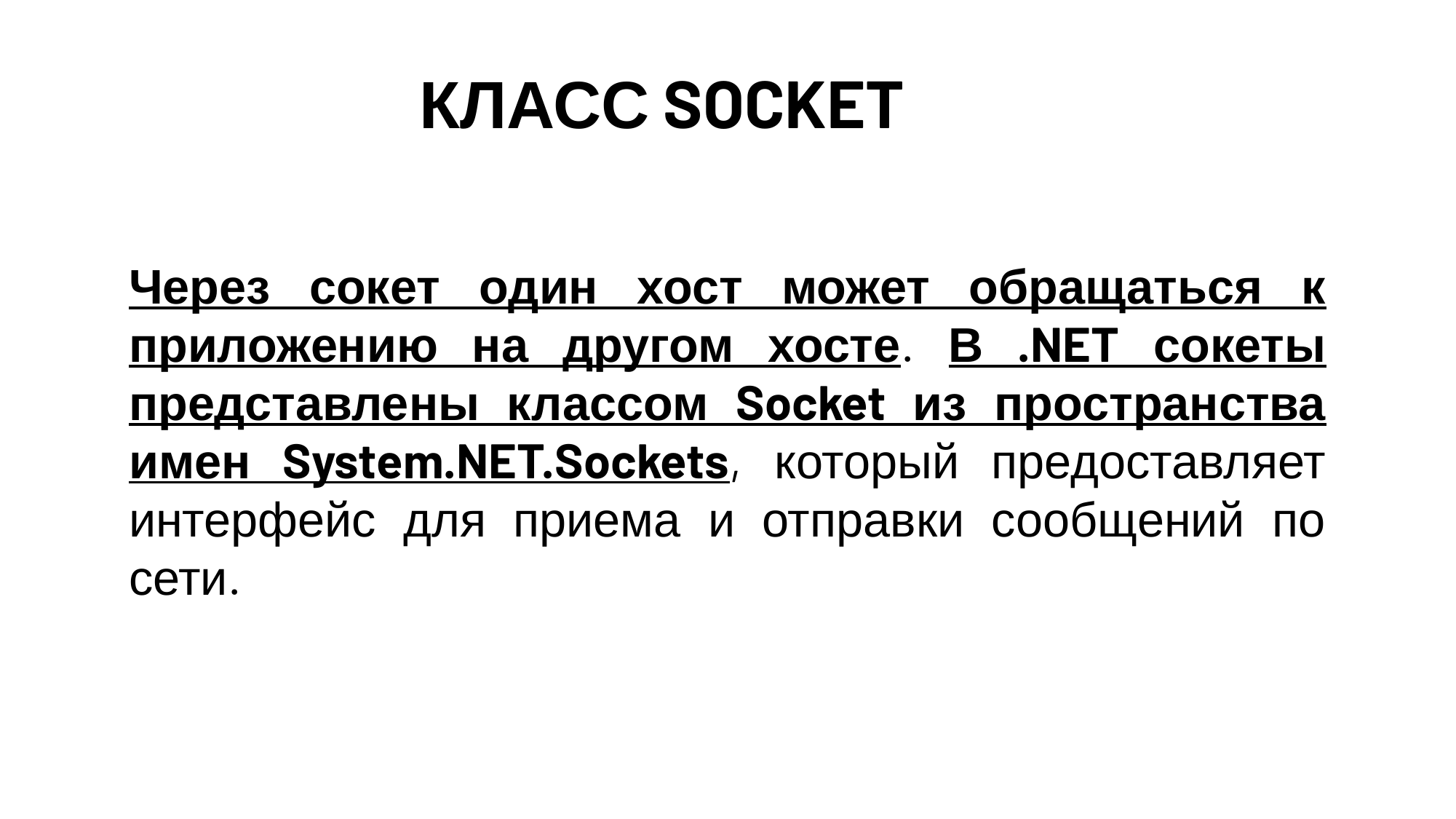

КЛАСС SOCKET
Через сокет один хост может обращаться к приложению на другом хосте. В .NET сокеты представлены классом Socket из пространства имен System.NET.Sockets, который предоставляет интерфейс для приема и отправки сообщений по сети.